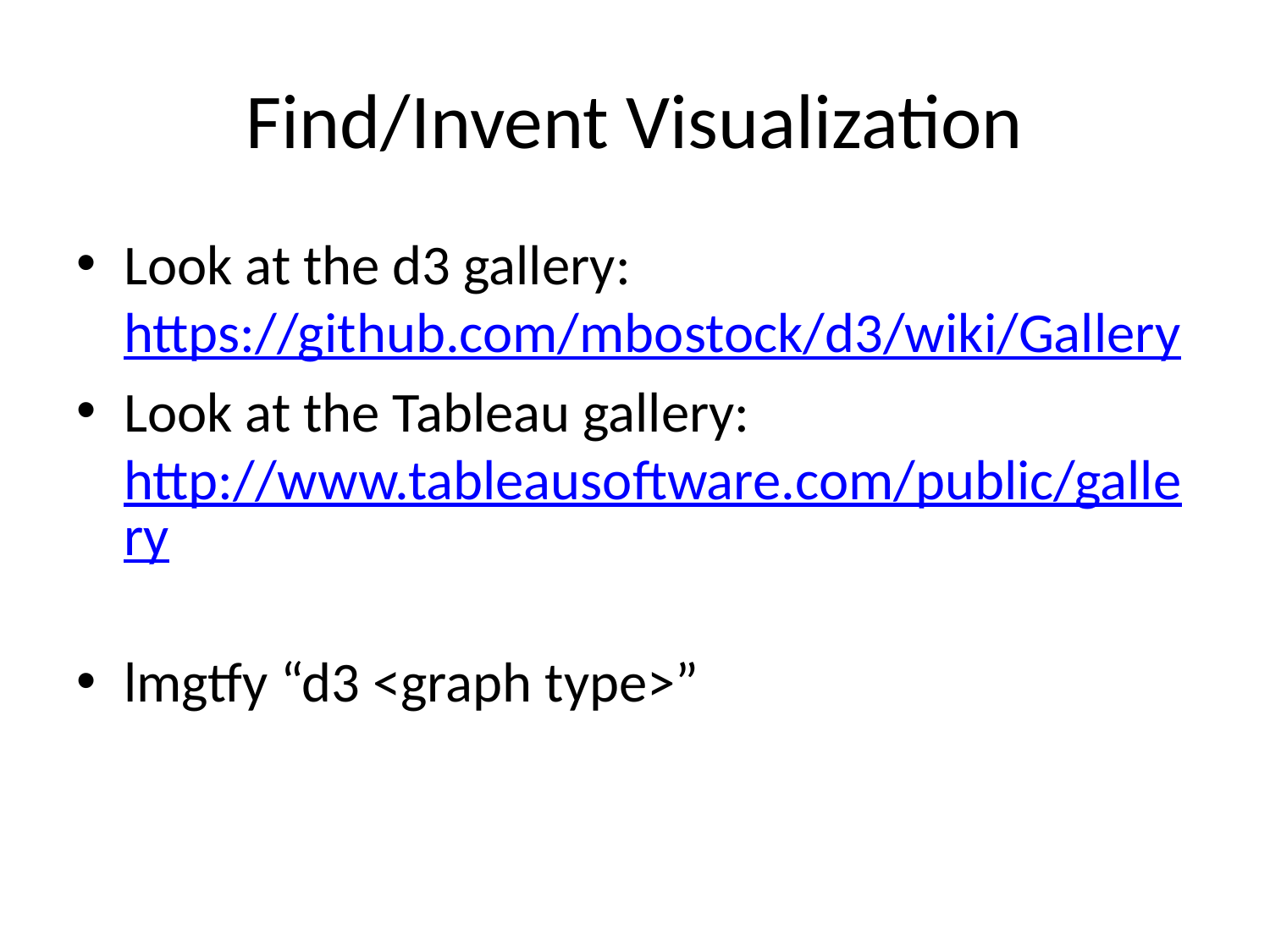

# Find/Invent Visualization
Look at the d3 gallery: https://github.com/mbostock/d3/wiki/Gallery
Look at the Tableau gallery: http://www.tableausoftware.com/public/gallery
lmgtfy “d3 <graph type>”